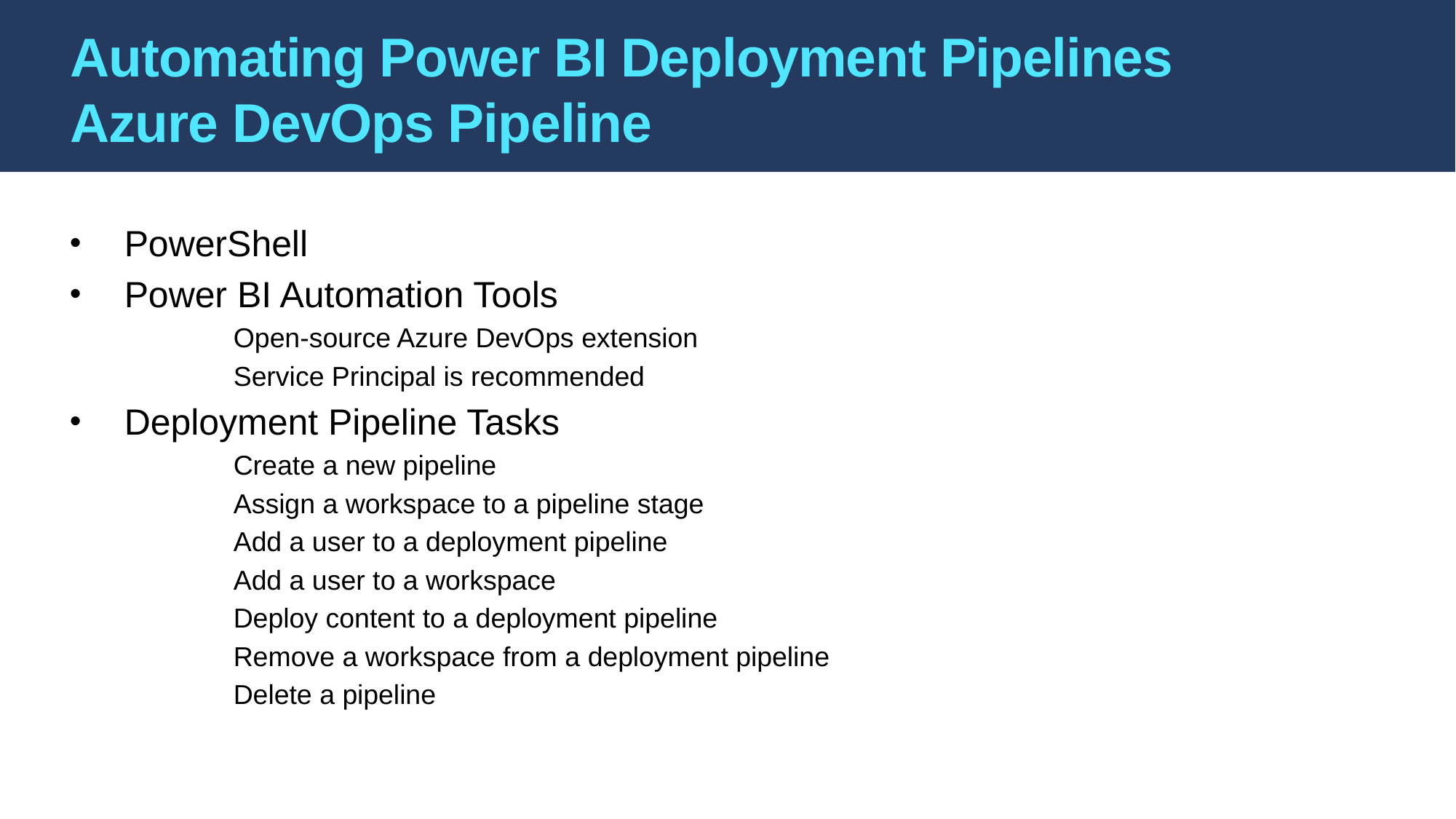

# Automating Power BI Deployment Pipelines Azure DevOps Pipeline
PowerShell
Power BI Automation Tools
	Open-source Azure DevOps extension
	Service Principal is recommended
Deployment Pipeline Tasks
	Create a new pipeline
	Assign a workspace to a pipeline stage
	Add a user to a deployment pipeline
	Add a user to a workspace
	Deploy content to a deployment pipeline
	Remove a workspace from a deployment pipeline
	Delete a pipeline